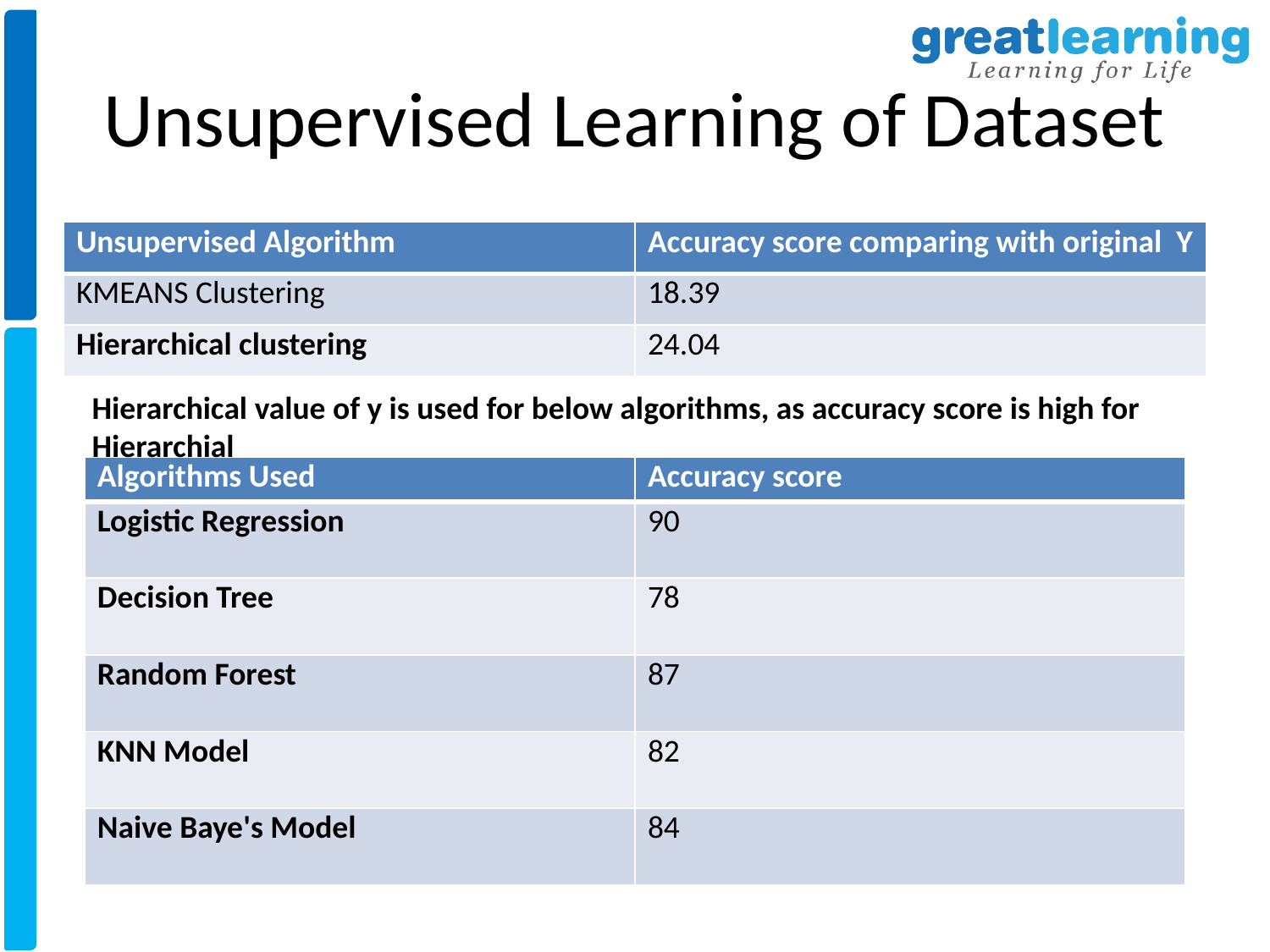

# Unsupervised Learning of Dataset
| Unsupervised Algorithm | Accuracy score comparing with original Y |
| --- | --- |
| KMEANS Clustering | 18.39 |
| Hierarchical clustering | 24.04 |
Hierarchical value of y is used for below algorithms, as accuracy score is high for Hierarchial
| Algorithms Used | Accuracy score |
| --- | --- |
| Logistic Regression | 90 |
| Decision Tree | 78 |
| Random Forest | 87 |
| KNN Model | 82 |
| Naive Baye's Model | 84 |